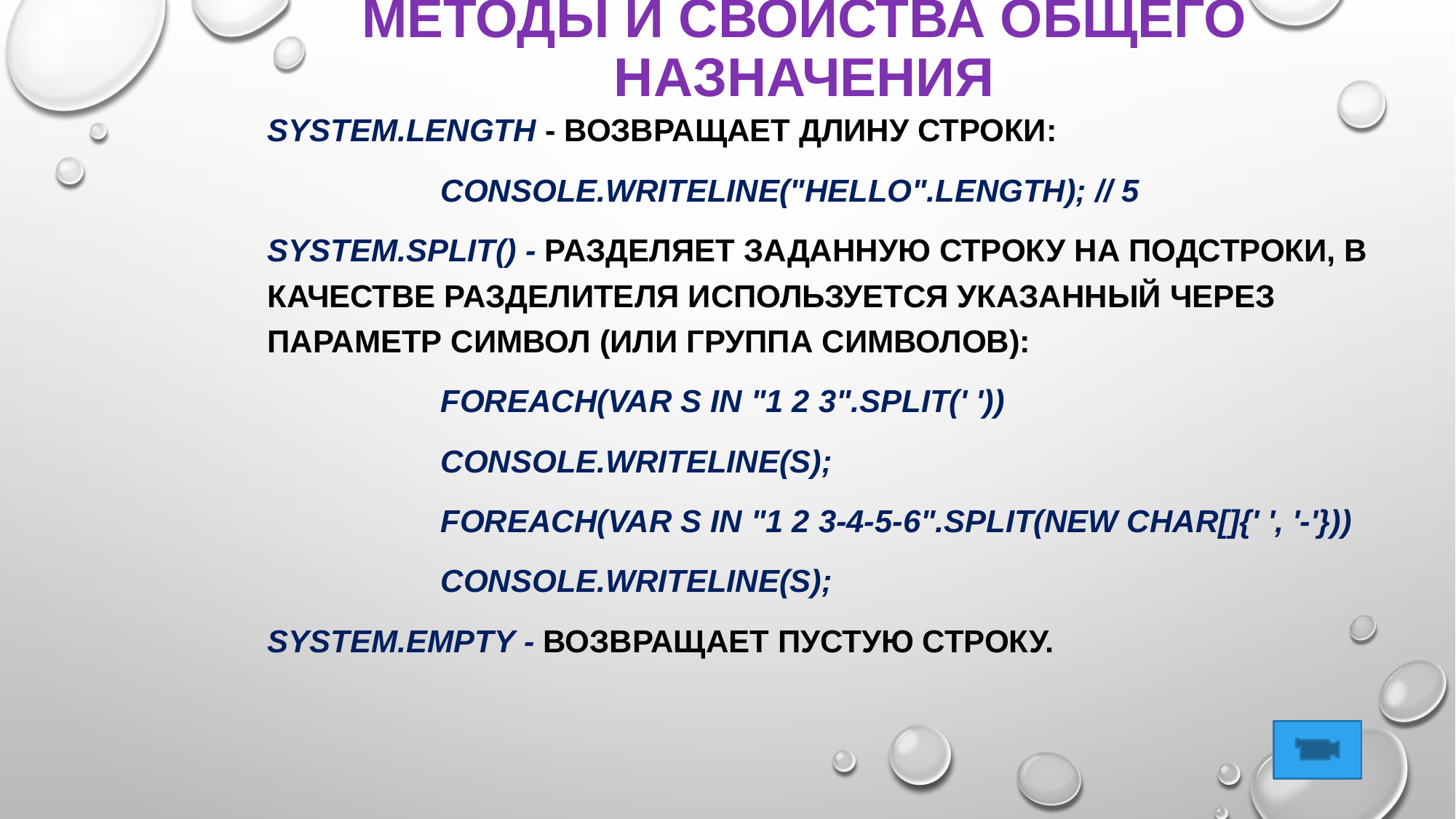

# Методы и свойства общего назначения
System.Length - возвращает длину строки:
Console.WriteLine("Hello".Length); // 5
System.Split() - разделяет заданную строку на подстроки, в качестве разделителя используется указанный через параметр символ (или группа символов):
foreach(var s in "1 2 3".Split(' '))
Console.WriteLine(s);
foreach(var s in "1 2 3-4-5-6".Split(new char[]{' ', '-'}))
Console.WriteLine(s);
System.Empty - возвращает пустую строку.